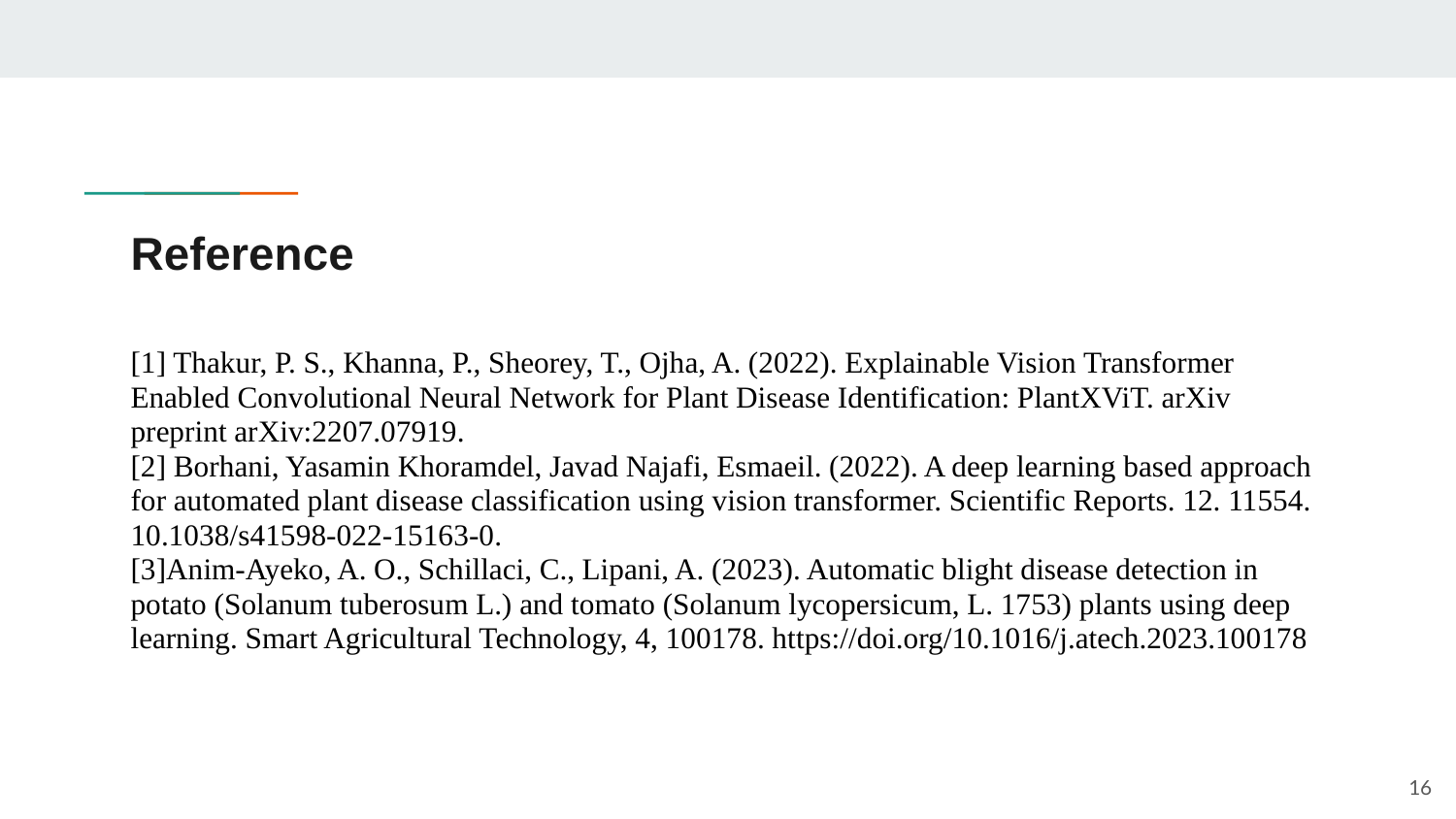

# Reference
[1] Thakur, P. S., Khanna, P., Sheorey, T., Ojha, A. (2022). Explainable Vision Transformer Enabled Convolutional Neural Network for Plant Disease Identification: PlantXViT. arXiv preprint arXiv:2207.07919.
[2] Borhani, Yasamin Khoramdel, Javad Najafi, Esmaeil. (2022). A deep learning based approach for automated plant disease classification using vision transformer. Scientific Reports. 12. 11554. 10.1038/s41598-022-15163-0.
[3]Anim-Ayeko, A. O., Schillaci, C., Lipani, A. (2023). Automatic blight disease detection in potato (Solanum tuberosum L.) and tomato (Solanum lycopersicum, L. 1753) plants using deep learning. Smart Agricultural Technology, 4, 100178. https://doi.org/10.1016/j.atech.2023.100178

16